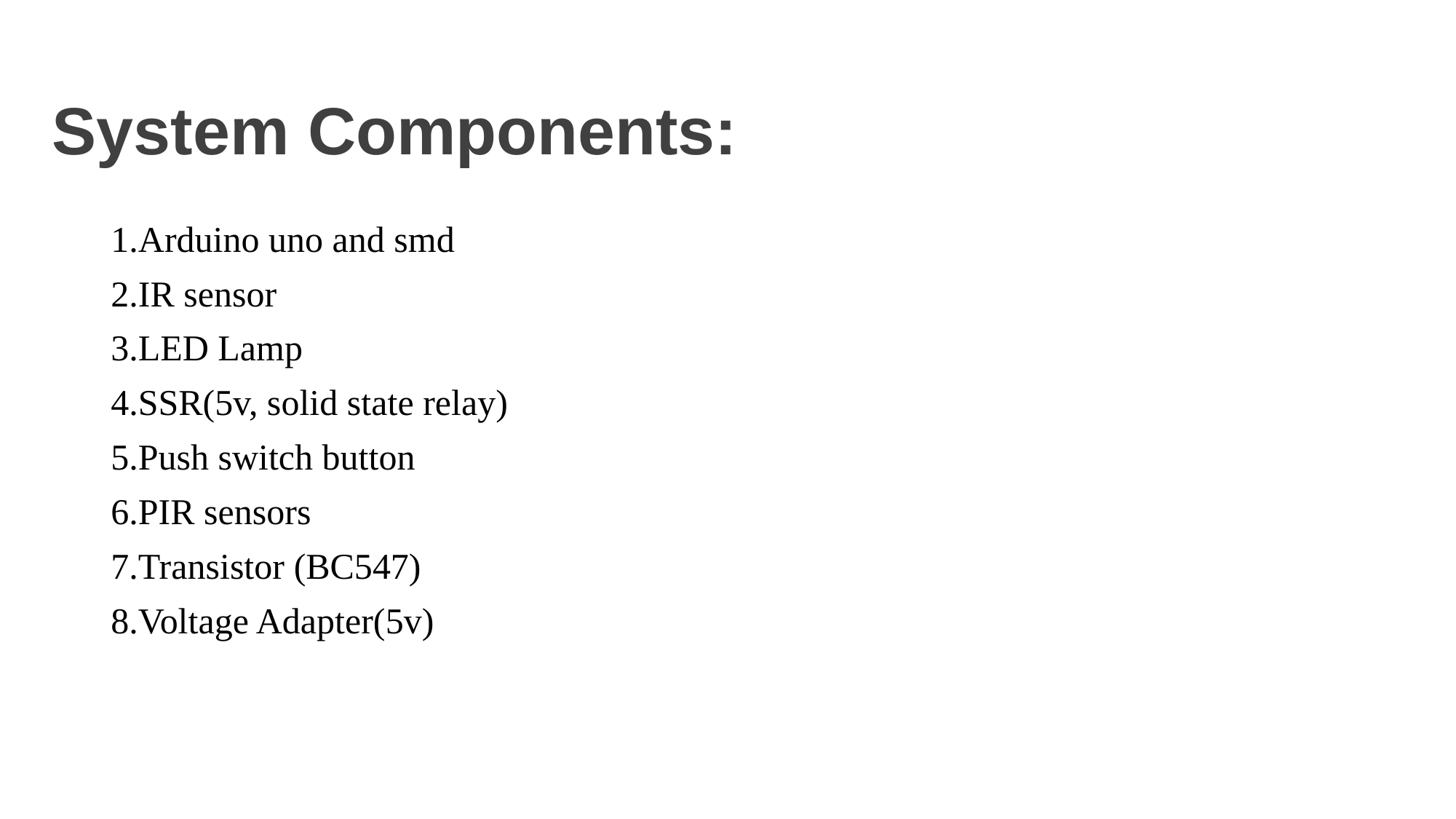

# System Components:
Arduino uno and smd
IR sensor
LED Lamp
SSR(5v, solid state relay)
Push switch button
PIR sensors
Transistor (BC547)
Voltage Adapter(5v)